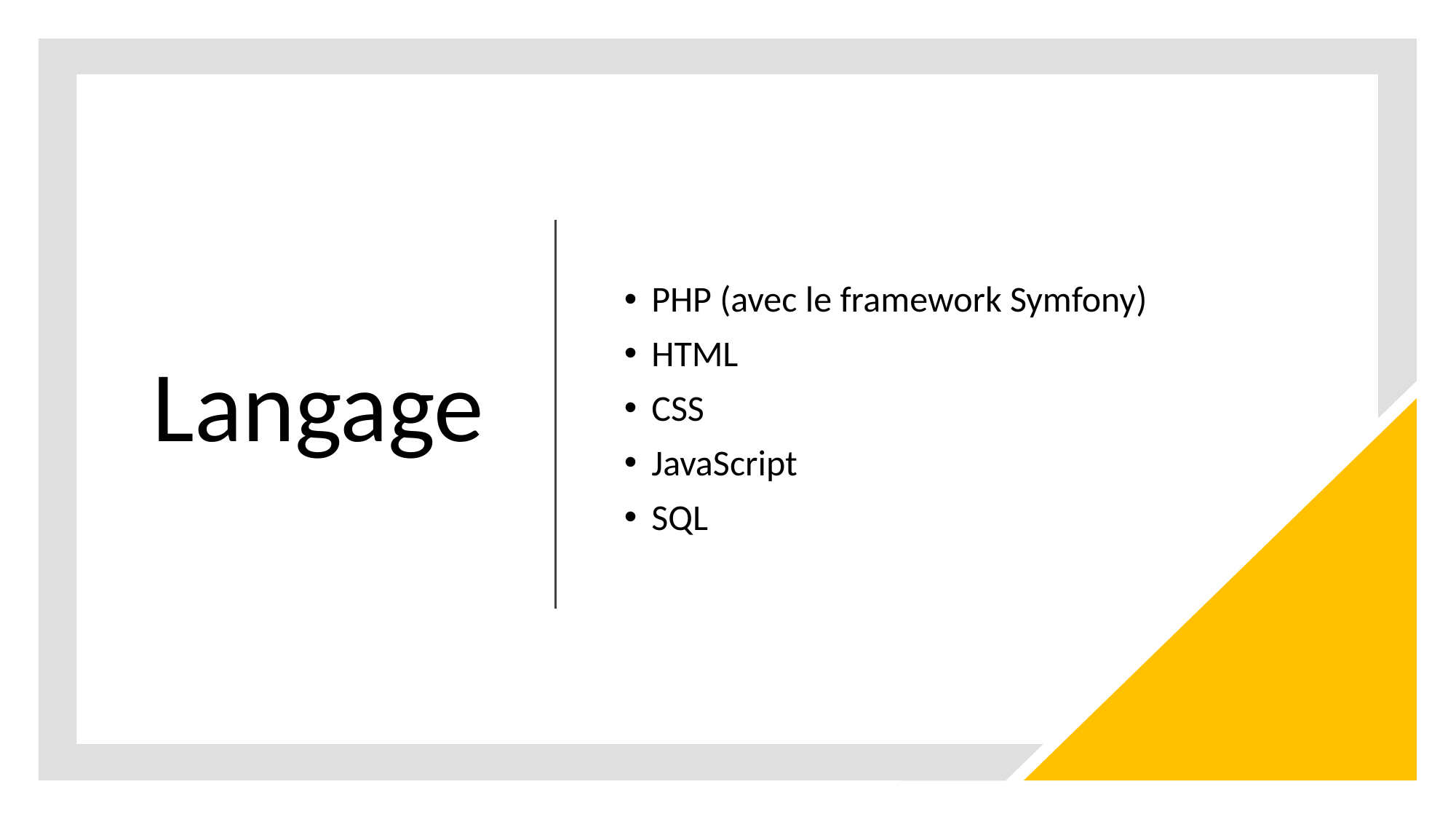

# Langage
PHP (avec le framework Symfony)
HTML
CSS
JavaScript
SQL